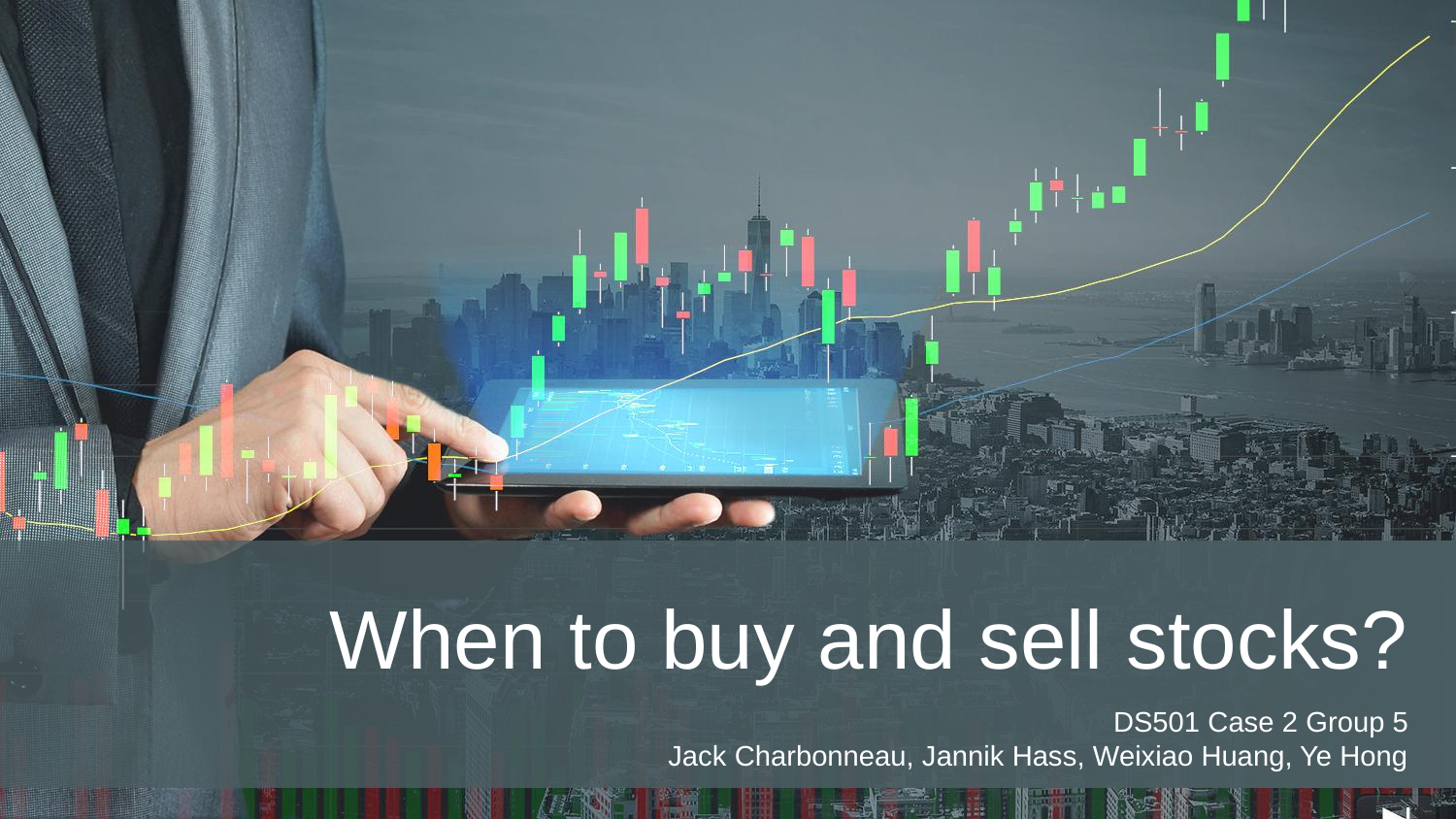

When to buy and sell stocks?
DS501 Case 2 Group 5
Jack Charbonneau, Jannik Hass, Weixiao Huang, Ye Hong